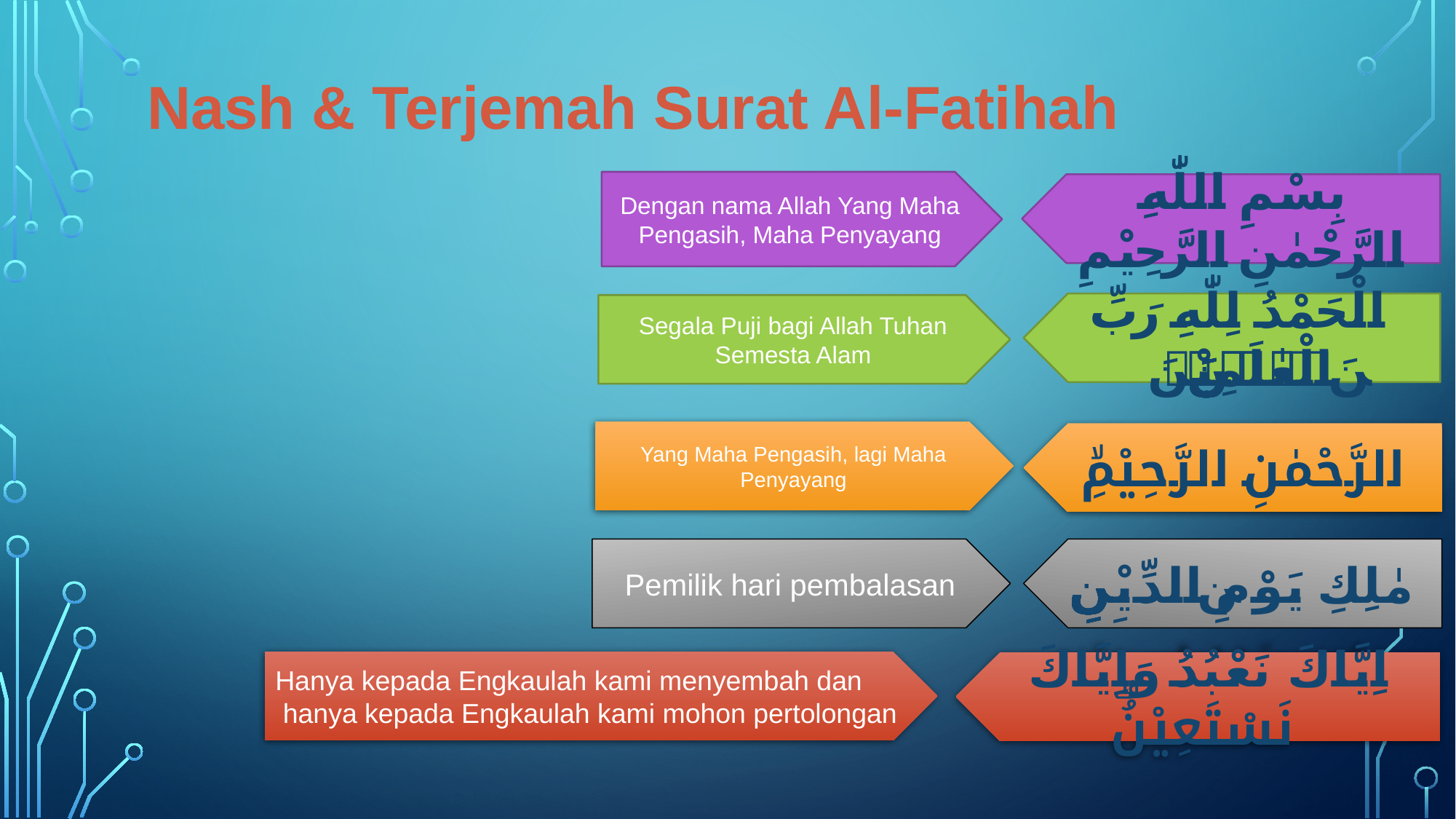

# Nash & Terjemah Surat Al-Fatihah
Dengan nama Allah Yang Maha Pengasih, Maha Penyayang
بِسْمِ اللّٰهِ الرَّحْمٰنِ الرَّحِيْمِ
الْحَمْدُ لِلّٰهِ رَبِّ الْعٰلَمِيْنَۙ
Segala Puji bagi Allah Tuhan Semesta Alam
Yang Maha Pengasih, lagi Maha Penyayang
الرَّحْمٰنِ الرَّحِيْمِۙ
Pemilik hari pembalasan
مٰلِكِ يَوْمِ الدِّيْنِۗ
Hanya kepada Engkaulah kami menyembah dan
 hanya kepada Engkaulah kami mohon pertolongan
اِيَّاكَ نَعْبُدُ وَاِيَّاكَ نَسْتَعِيْنُۗ